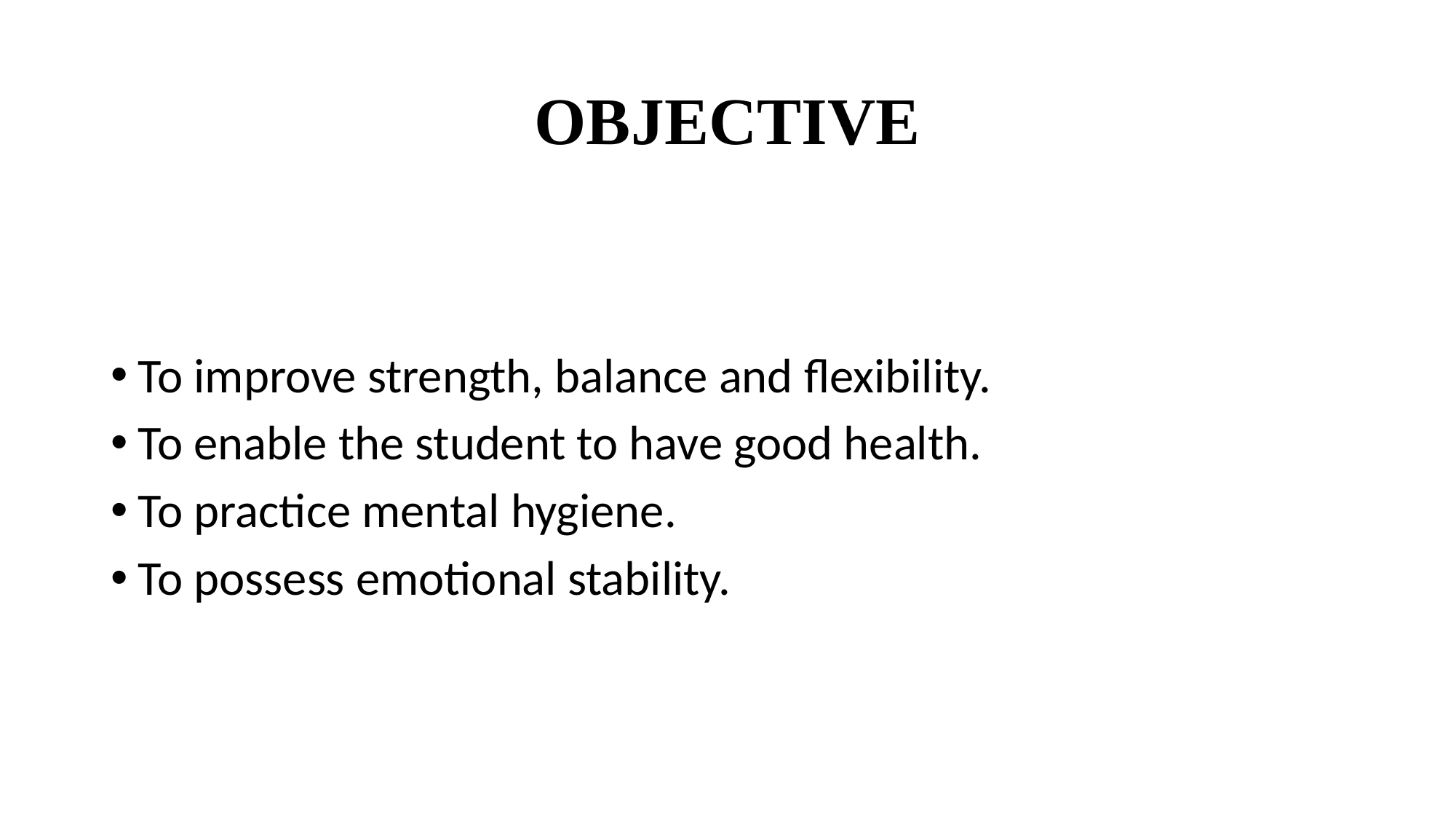

# OBJECTIVE

To improve strength, balance and flexibility.
To enable the student to have good health.
To practice mental hygiene.
To possess emotional stability.